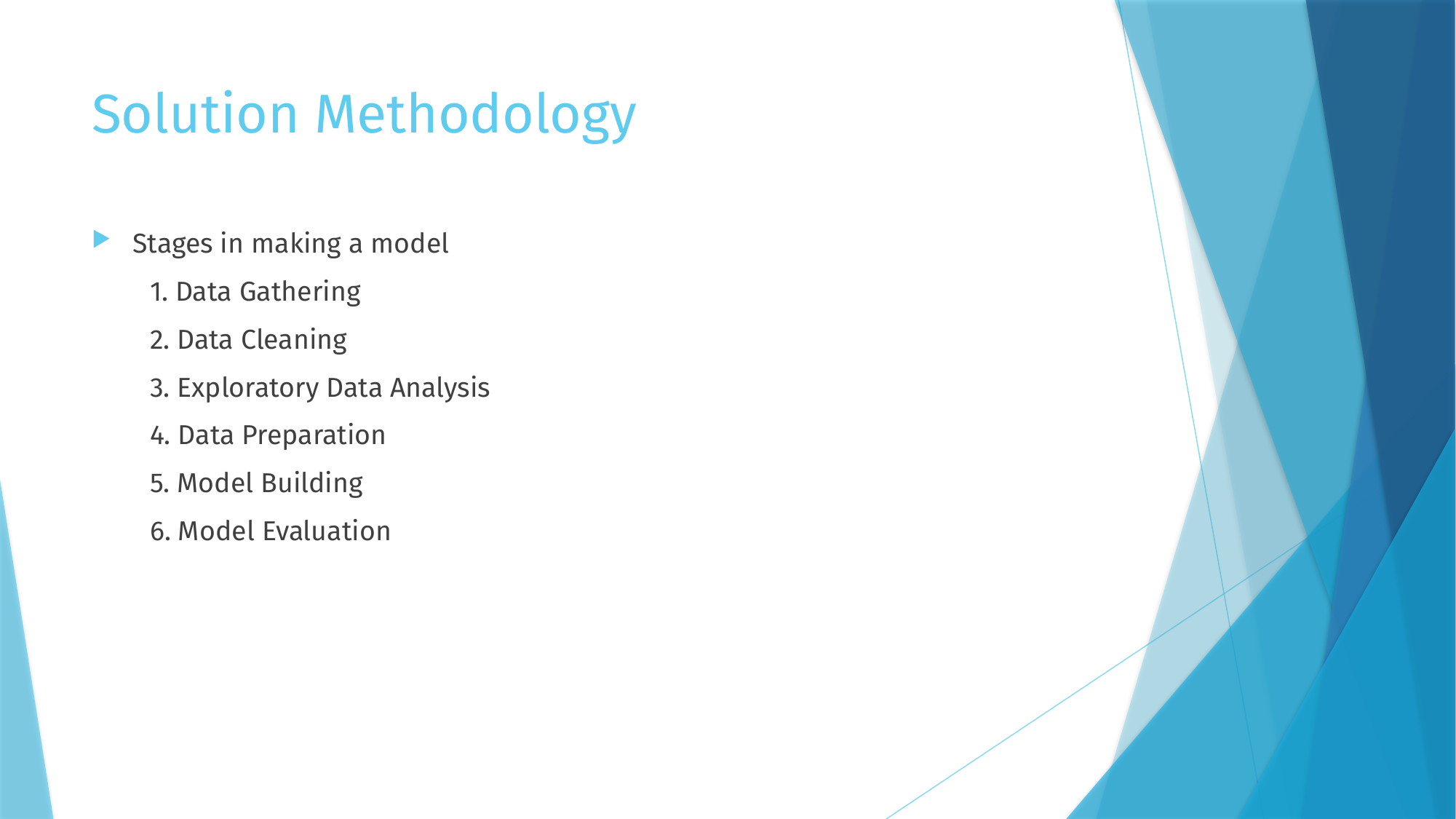

# Solution Methodology

Stages in making a model
        1. Data Gathering
        2. Data Cleaning
        3. Exploratory Data Analysis
        4. Data Preparation
        5. Model Building
        6. Model Evaluation